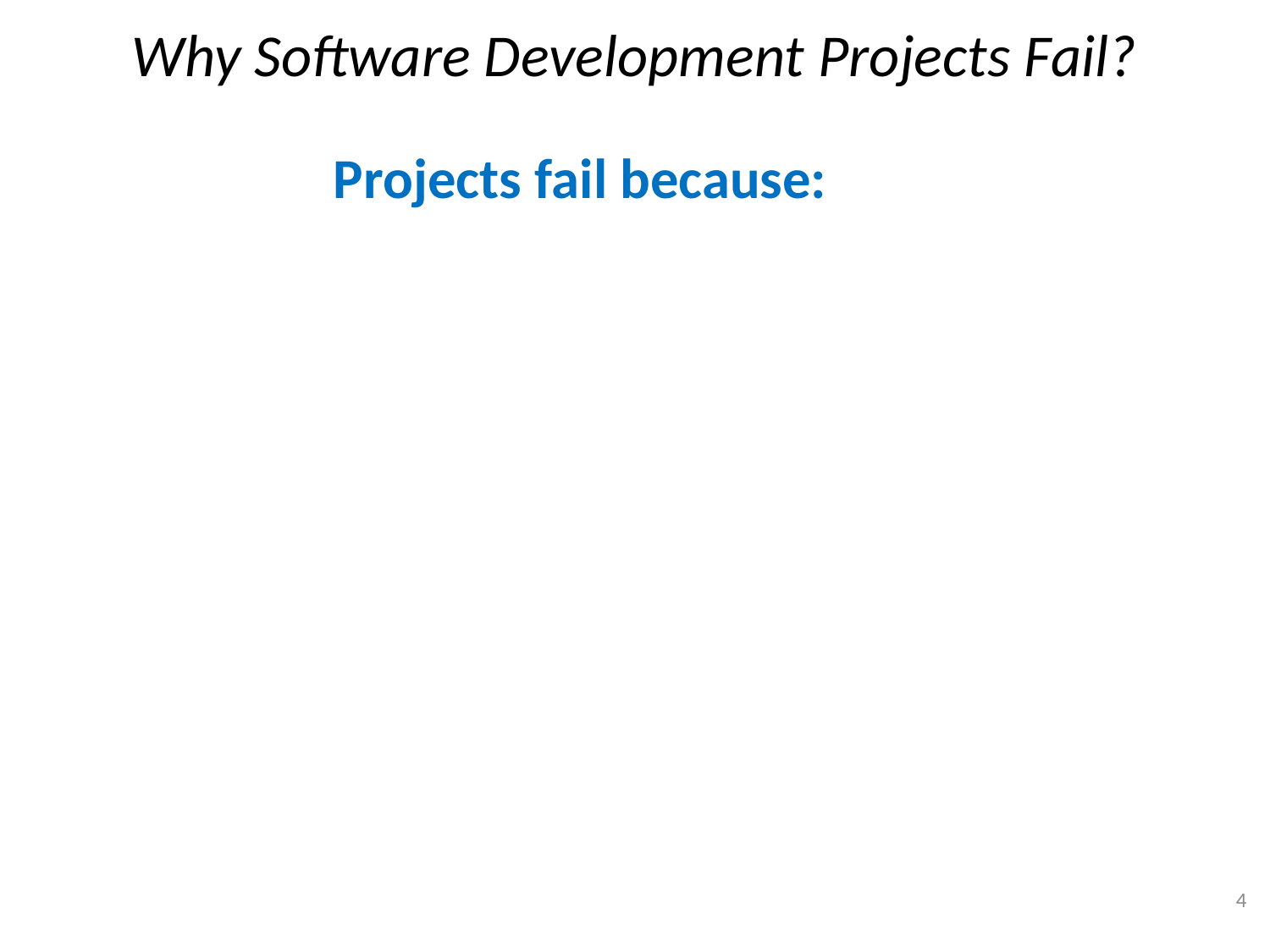

# Why Software Development Projects Fail?
Projects fail because:

4